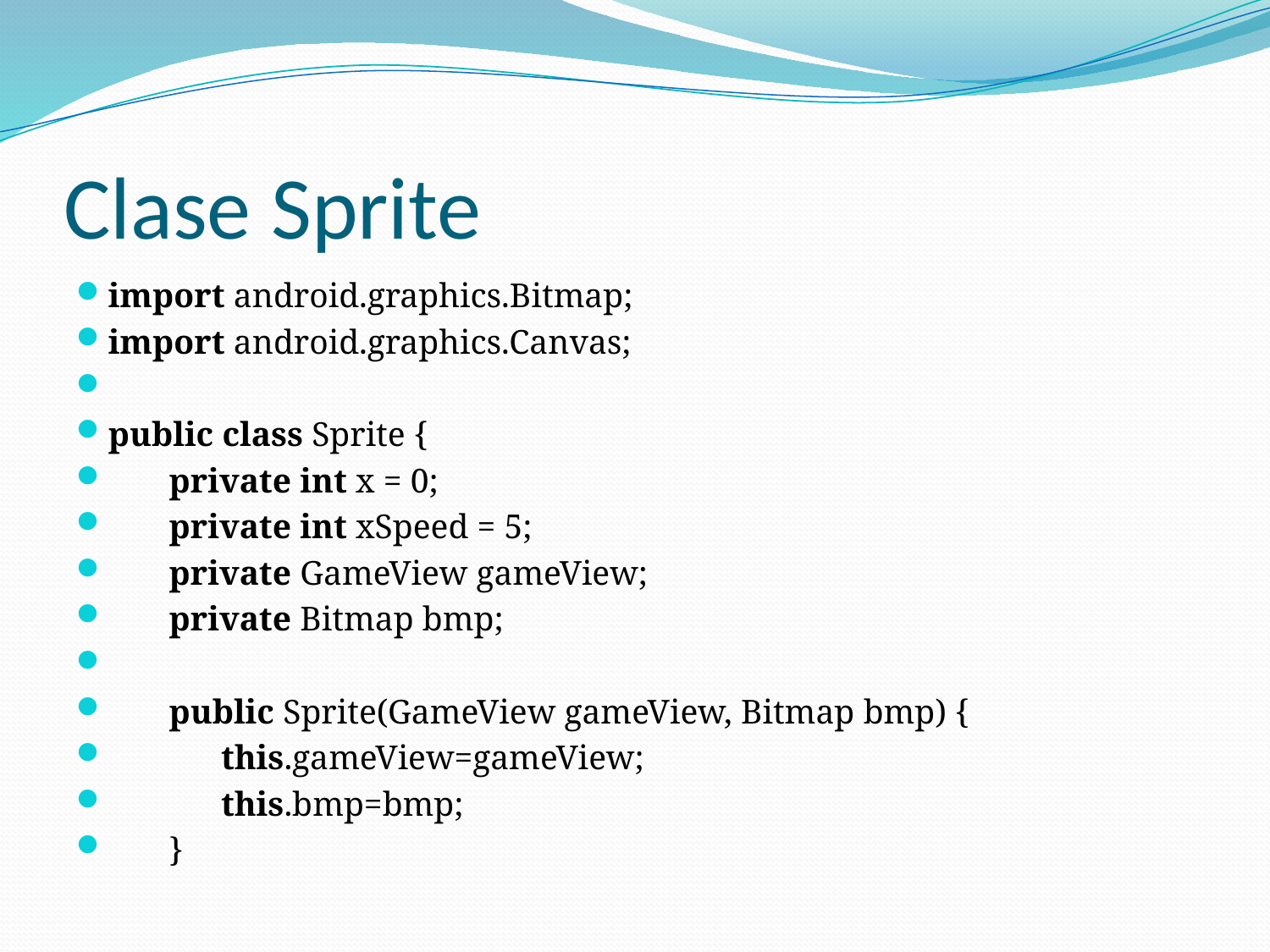

# Clase Sprite
import android.graphics.Bitmap;
import android.graphics.Canvas;

public class Sprite {
       private int x = 0;
       private int xSpeed = 5;
       private GameView gameView;
       private Bitmap bmp;

       public Sprite(GameView gameView, Bitmap bmp) {
             this.gameView=gameView;
             this.bmp=bmp;
       }